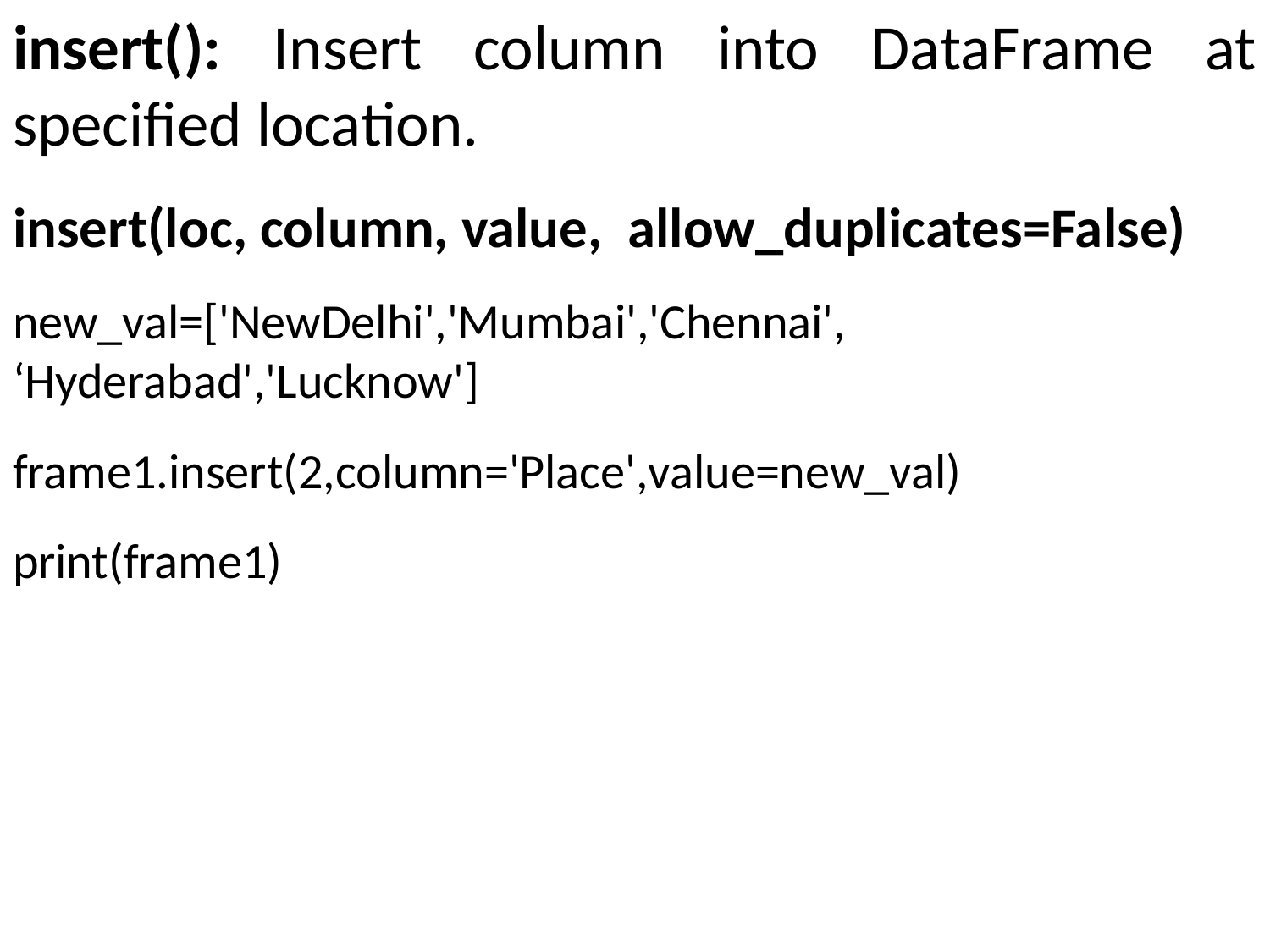

insert(): Insert column into DataFrame at specified location.
insert(loc, column, value,  allow_duplicates=False)
new_val=['NewDelhi','Mumbai','Chennai', ‘Hyderabad','Lucknow']
frame1.insert(2,column='Place',value=new_val)
print(frame1)